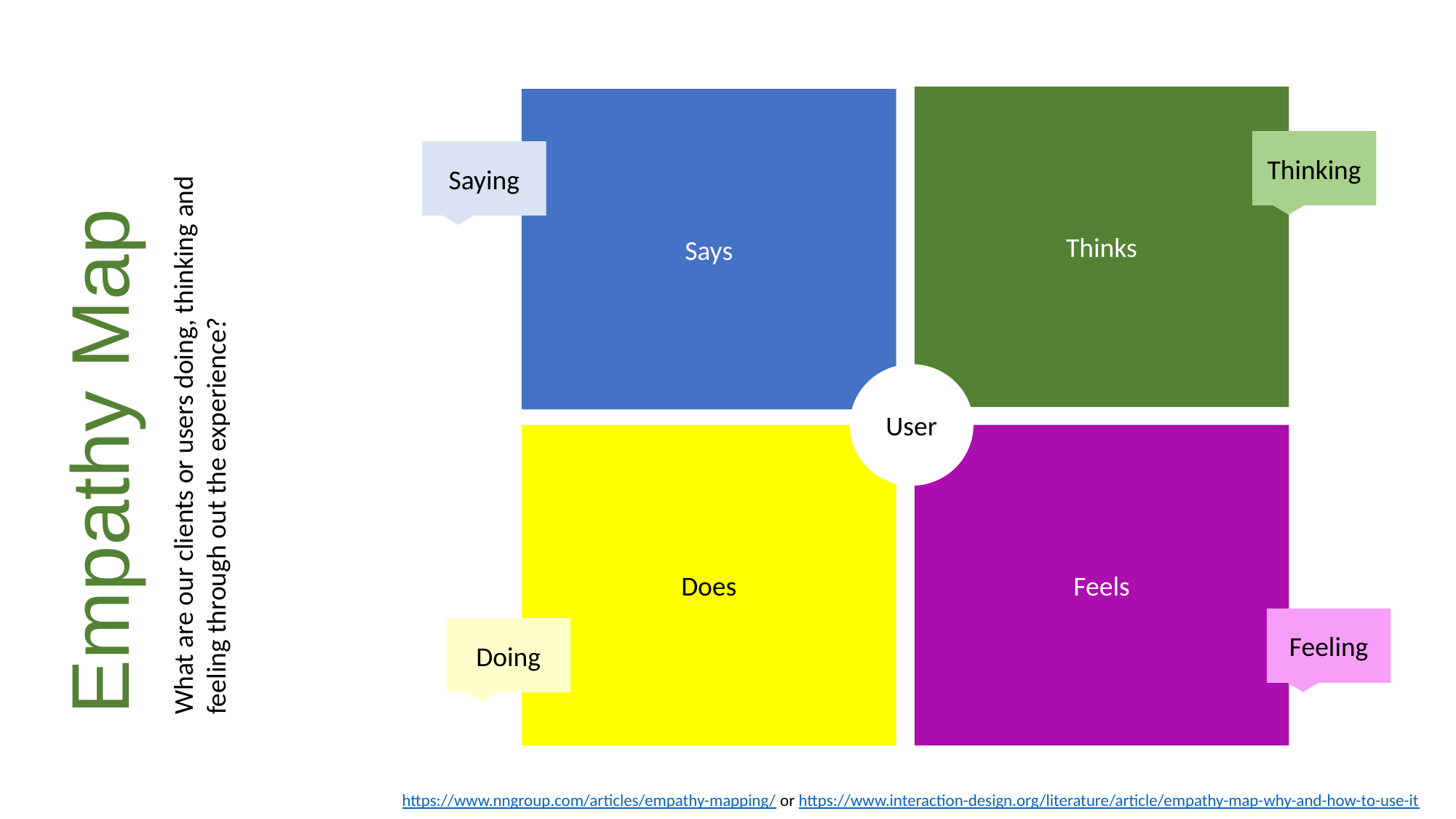

Thinks
Says
Thinking
Saying
Empathy Map
User
What are our clients or users doing, thinking and feeling through out the experience?
Does
Feels
Feeling
Doing
https://www.nngroup.com/articles/empathy-mapping/ or https://www.interaction-design.org/literature/article/empathy-map-why-and-how-to-use-it